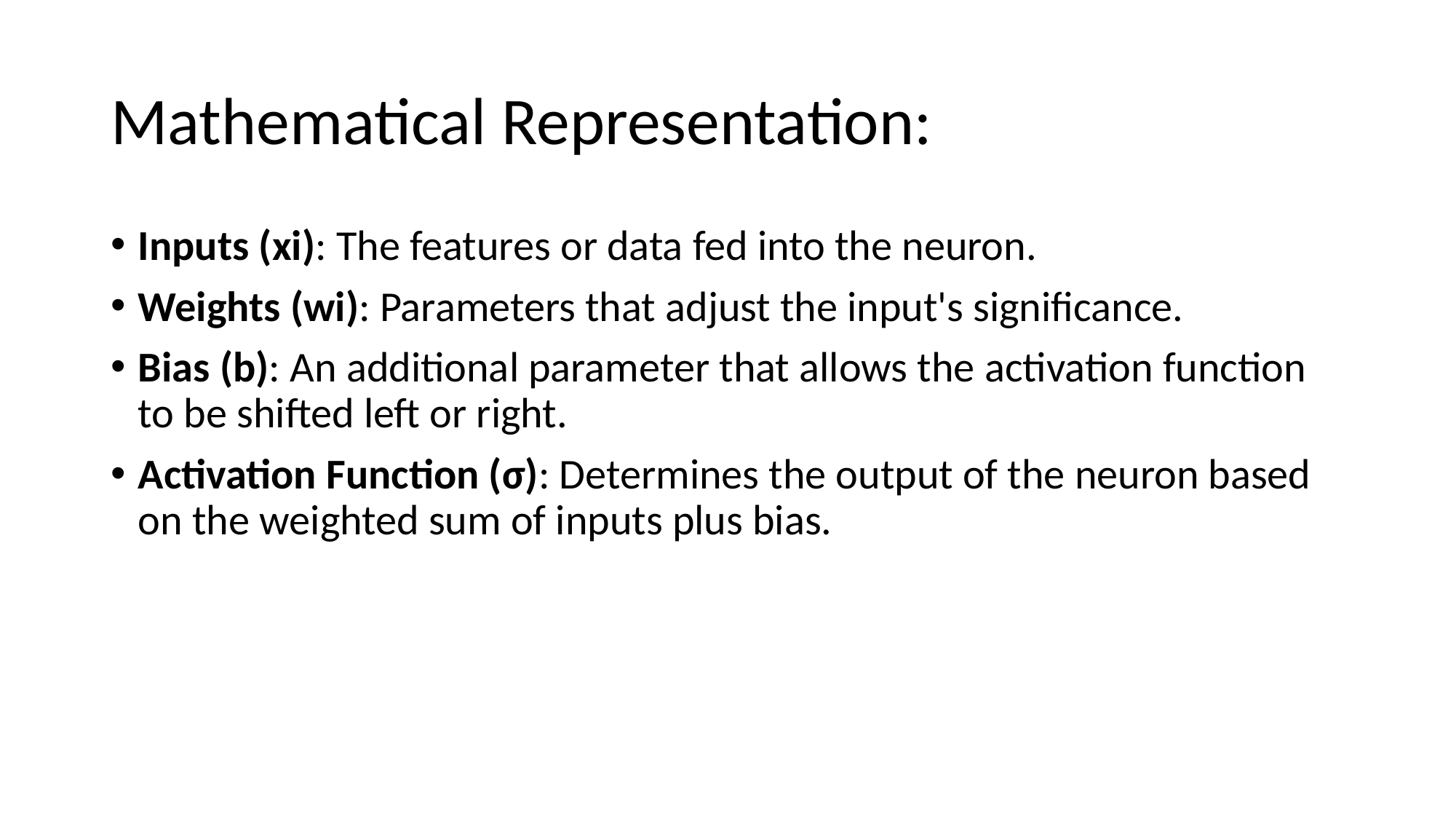

# Mathematical Representation:
Inputs (xi​): The features or data fed into the neuron.
Weights (wi​): Parameters that adjust the input's significance.
Bias (b): An additional parameter that allows the activation function to be shifted left or right.
Activation Function (σ): Determines the output of the neuron based on the weighted sum of inputs plus bias.